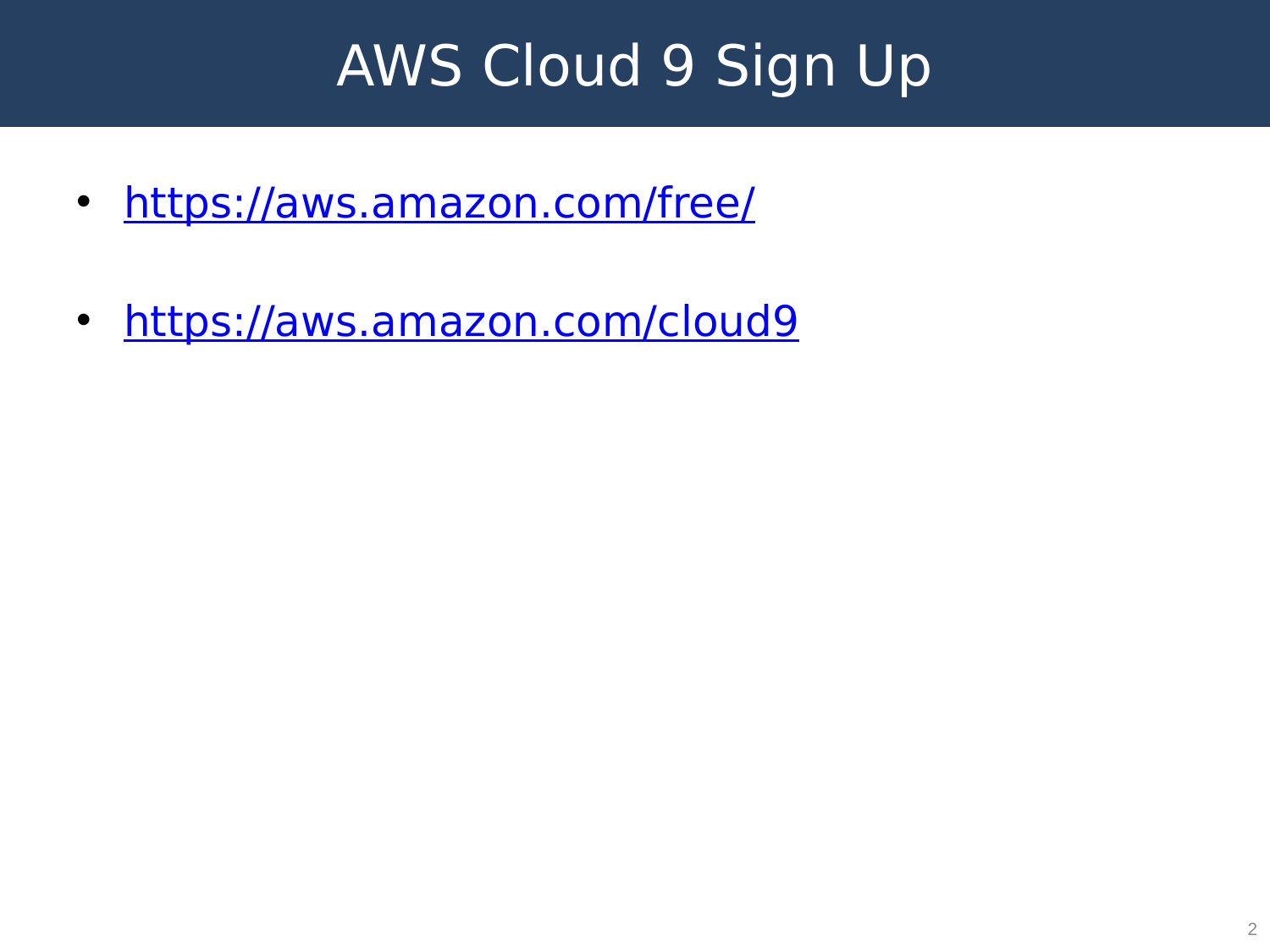

# AWS Cloud 9 Sign Up
https://aws.amazon.com/free/

https://aws.amazon.com/cloud9

2